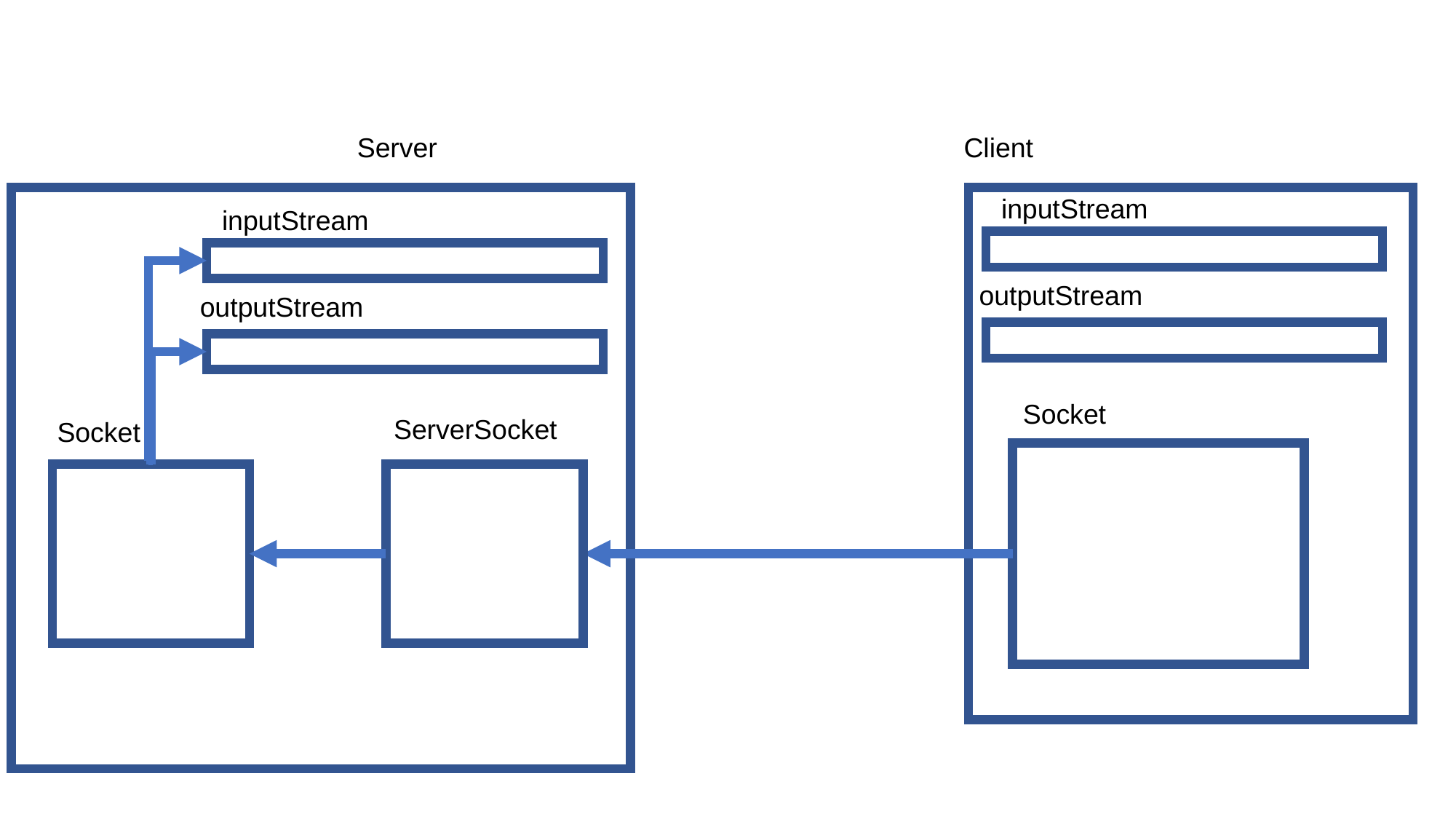

Server
Client
inputStream

inputStream

outputStream
outputStream

Socket
ServerSocket
Socket